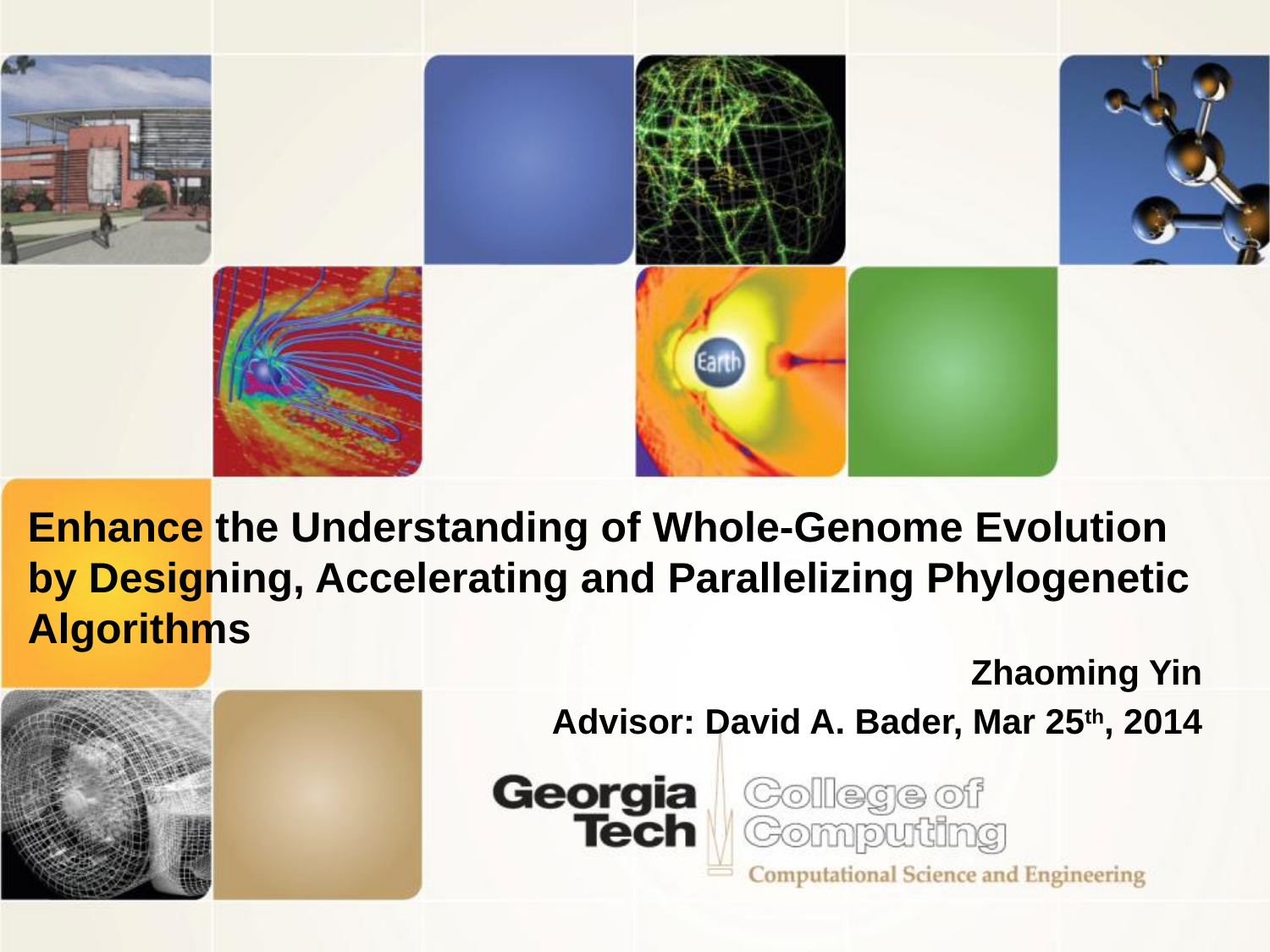

# Enhance the Understanding of Whole-Genome Evolution by Designing, Accelerating and Parallelizing Phylogenetic Algorithms
Zhaoming Yin
Advisor: David A. Bader, Mar 25th, 2014